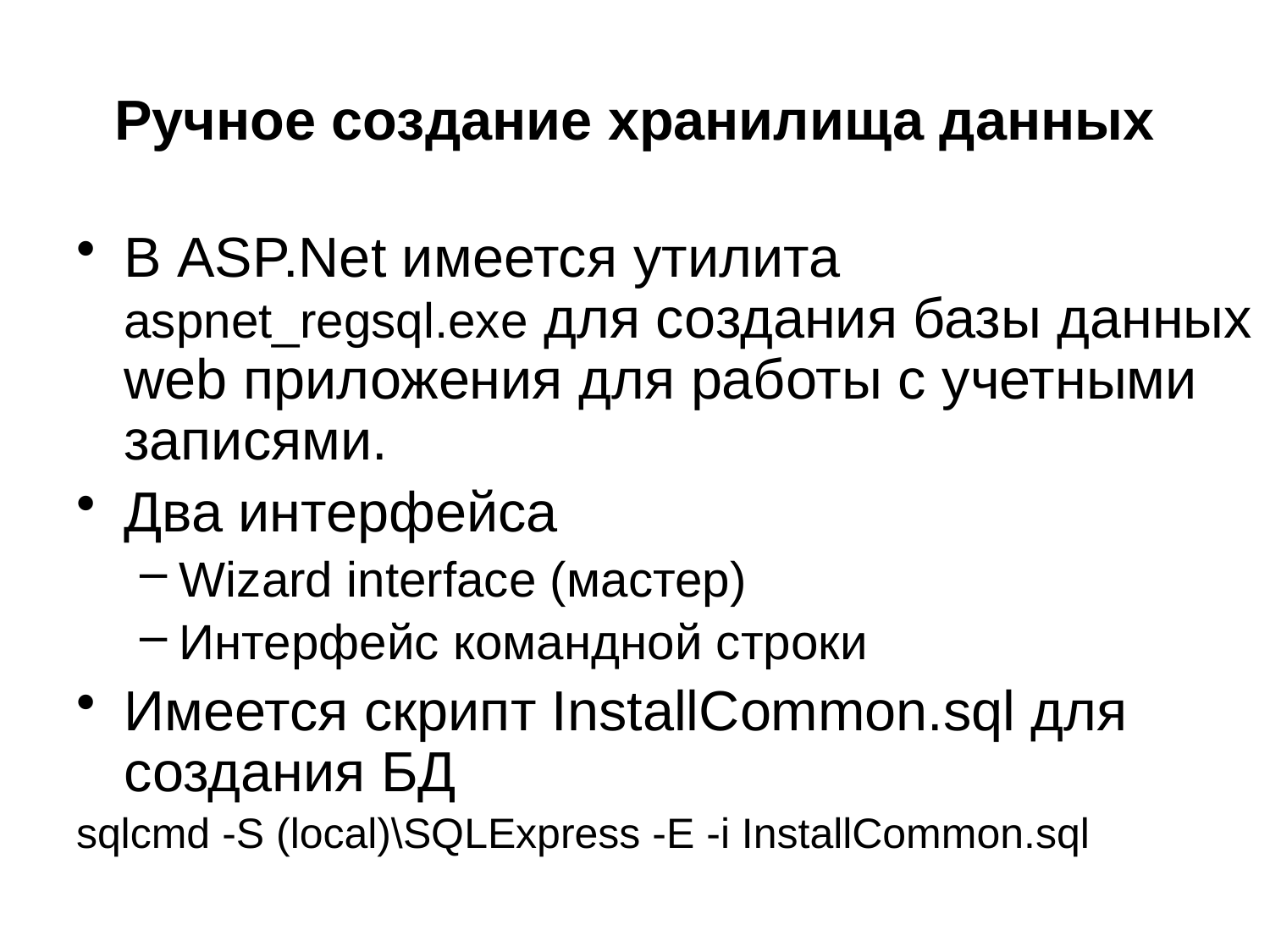

# Ручное создание хранилища данных
В ASP.Net имеется утилита aspnet_regsql.exe для создания базы данных web приложения для работы с учетными записями.
Два интерфейса
Wizard interface (мастер)
Интерфейс командной строки
Имеется скрипт InstallCommon.sql для создания БД
sqlcmd -S (local)\SQLExpress -E -i InstallCommon.sql